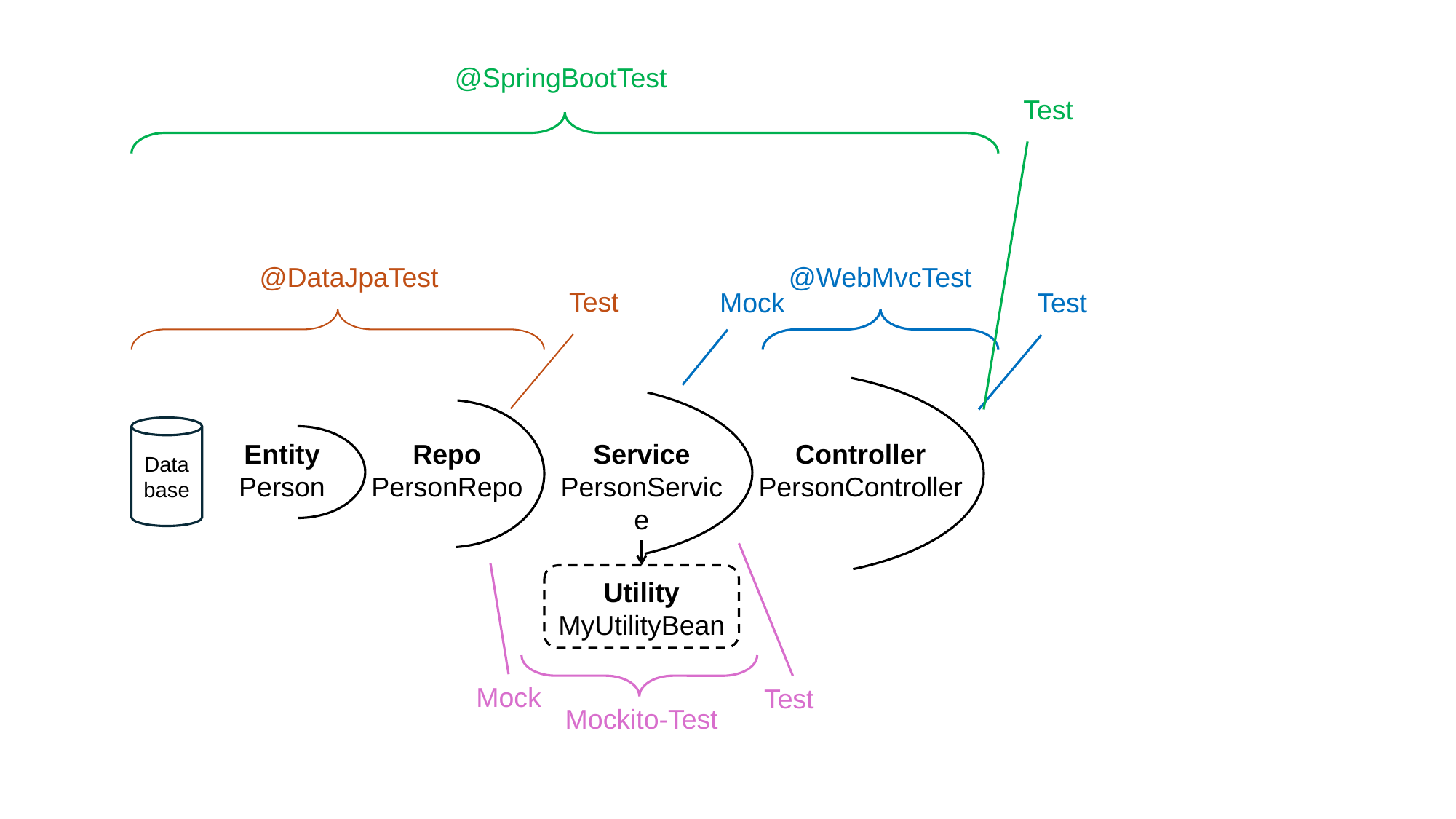

@SpringBootTest
Test

@DataJpaTest
@WebMvcTest
Test
Mock
Test

Database

Service
PersonService
Controller
PersonController
Repo
PersonRepo
Entity
Person

Utility
MyUtilityBean
Mock
Test
Mockito-Test